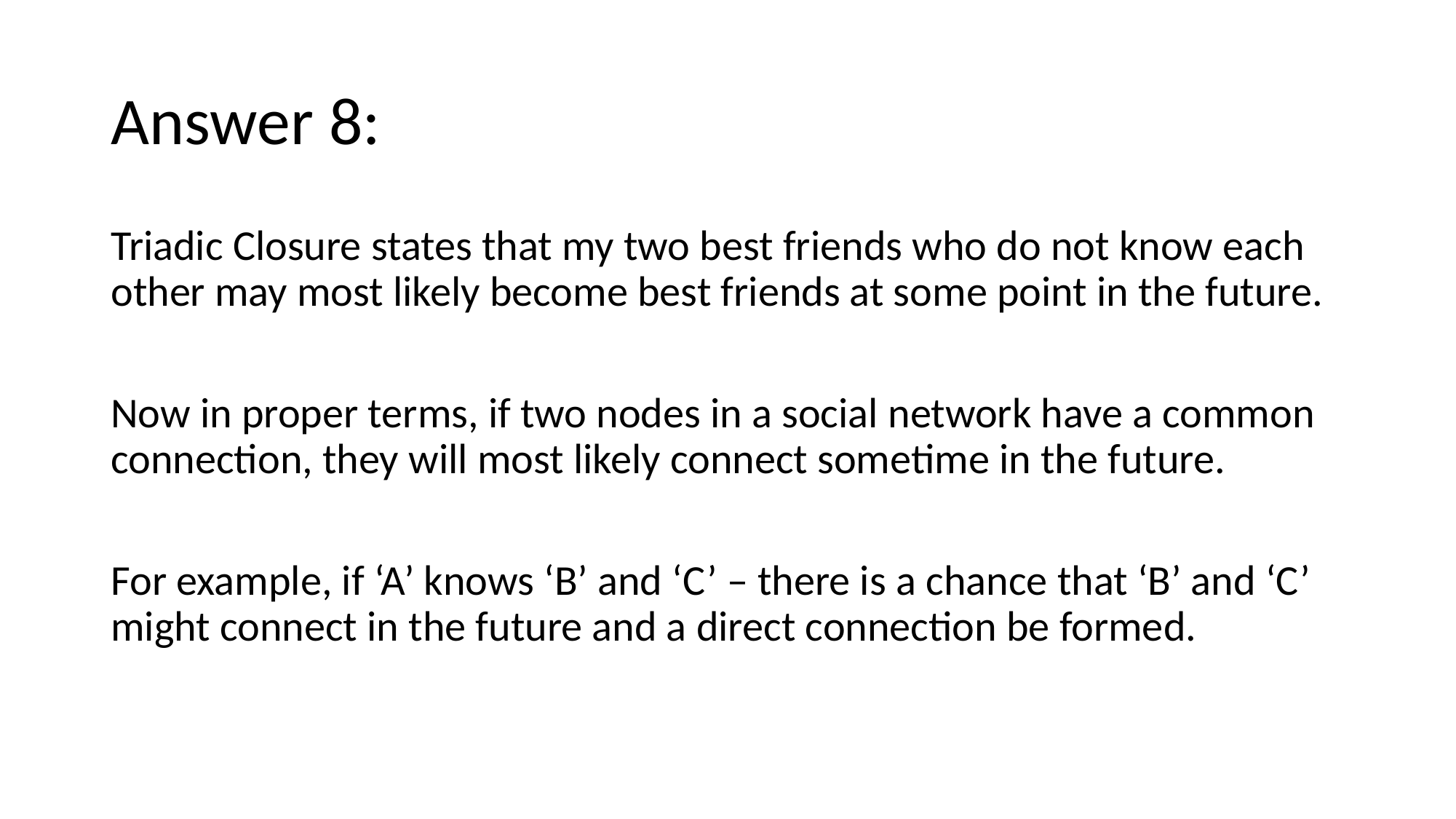

# Answer 8:
Triadic Closure states that my two best friends who do not know each other may most likely become best friends at some point in the future.

Now in proper terms, if two nodes in a social network have a common connection, they will most likely connect sometime in the future.

For example, if ‘A’ knows ‘B’ and ‘C’ – there is a chance that ‘B’ and ‘C’ might connect in the future and a direct connection be formed.